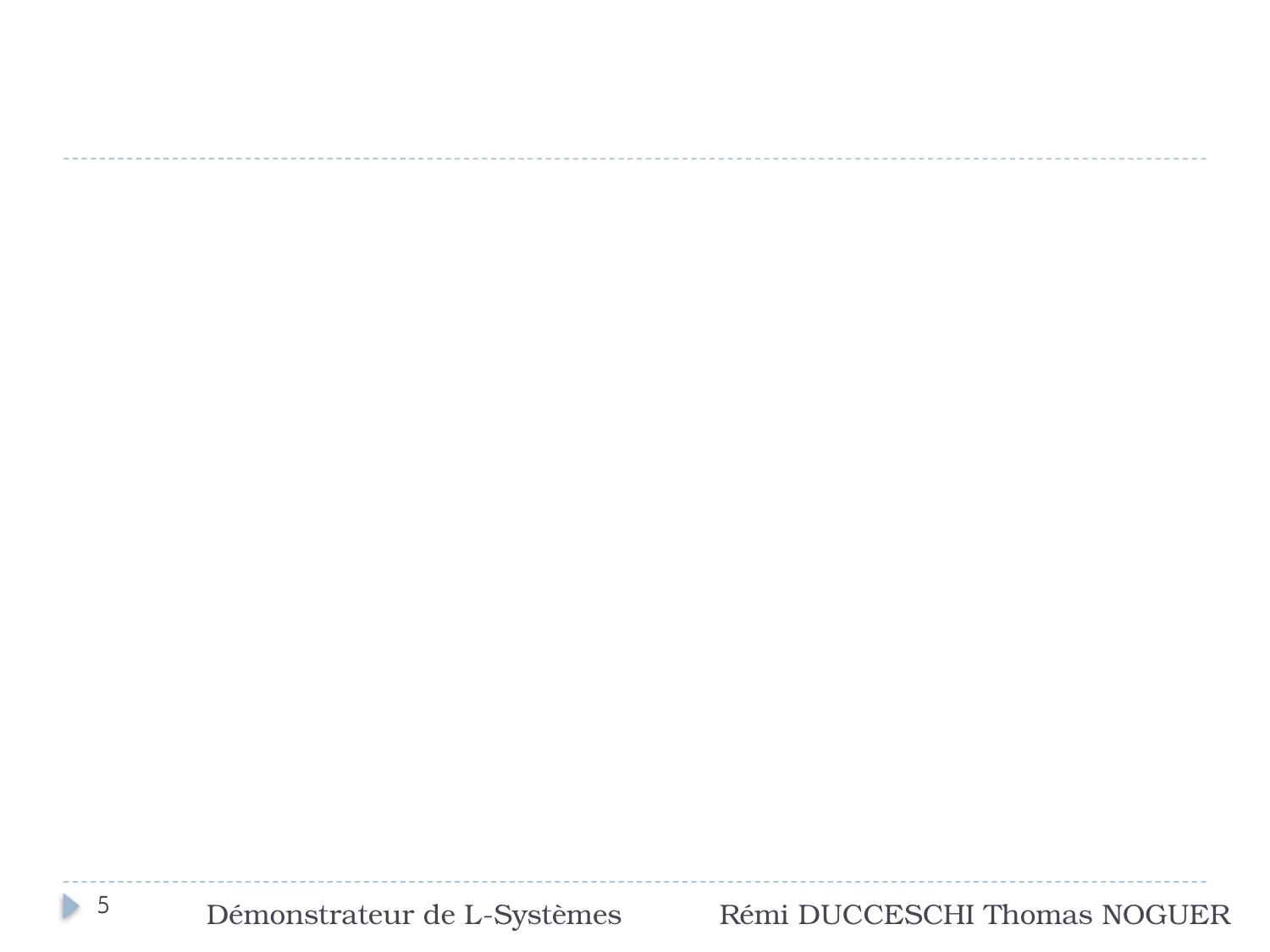

#

5
Démonstrateur de L-Systèmes
Rémi DUCCESCHI Thomas NOGUER